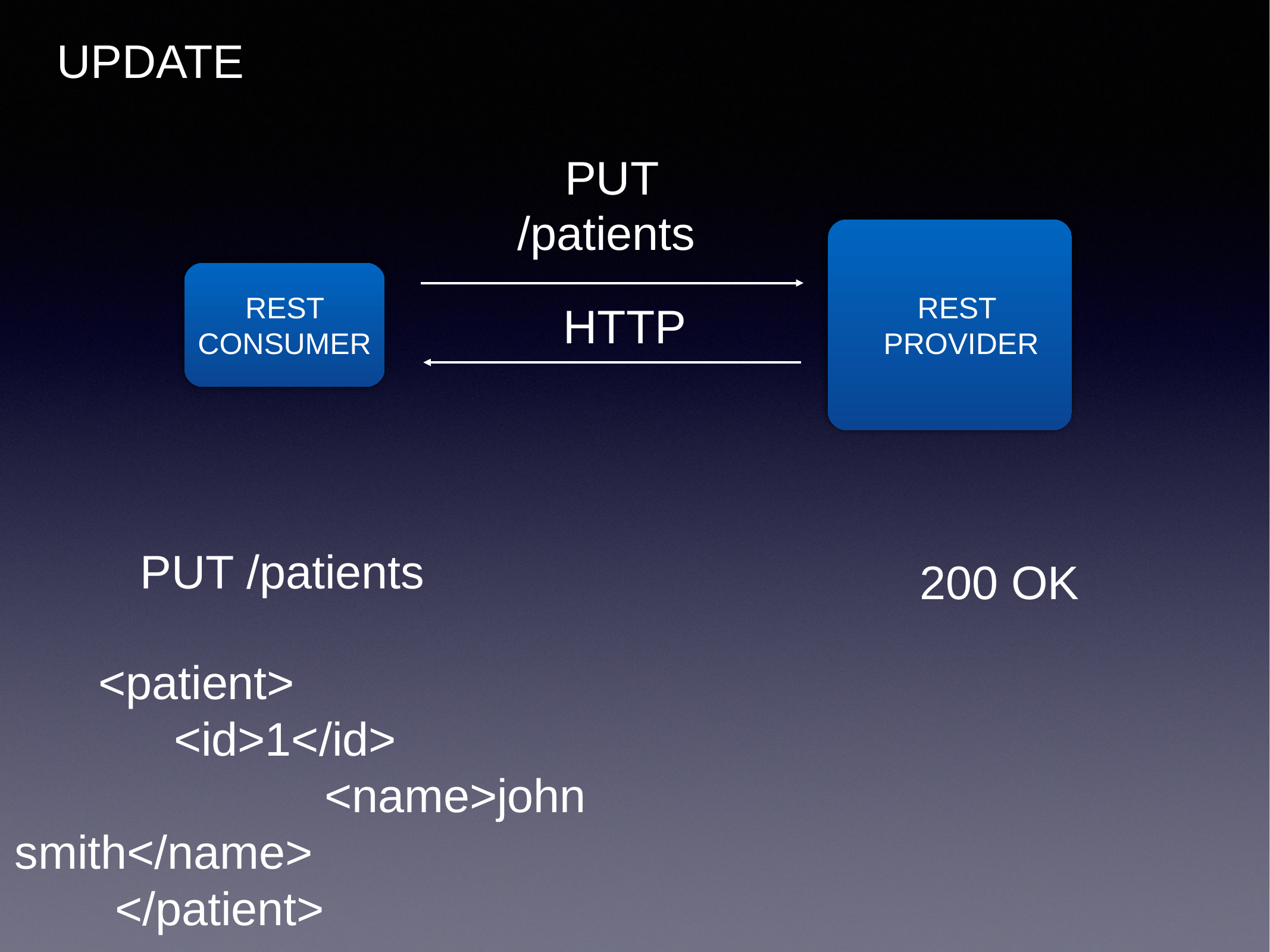

UPDATE
PUT
/patients
REST
PROVIDER
REST CONSUMER

HTTP

PUT /patients
200 OK
     <patient>
          <id>1</id>
                                    <name>john smith</name>
</patient>